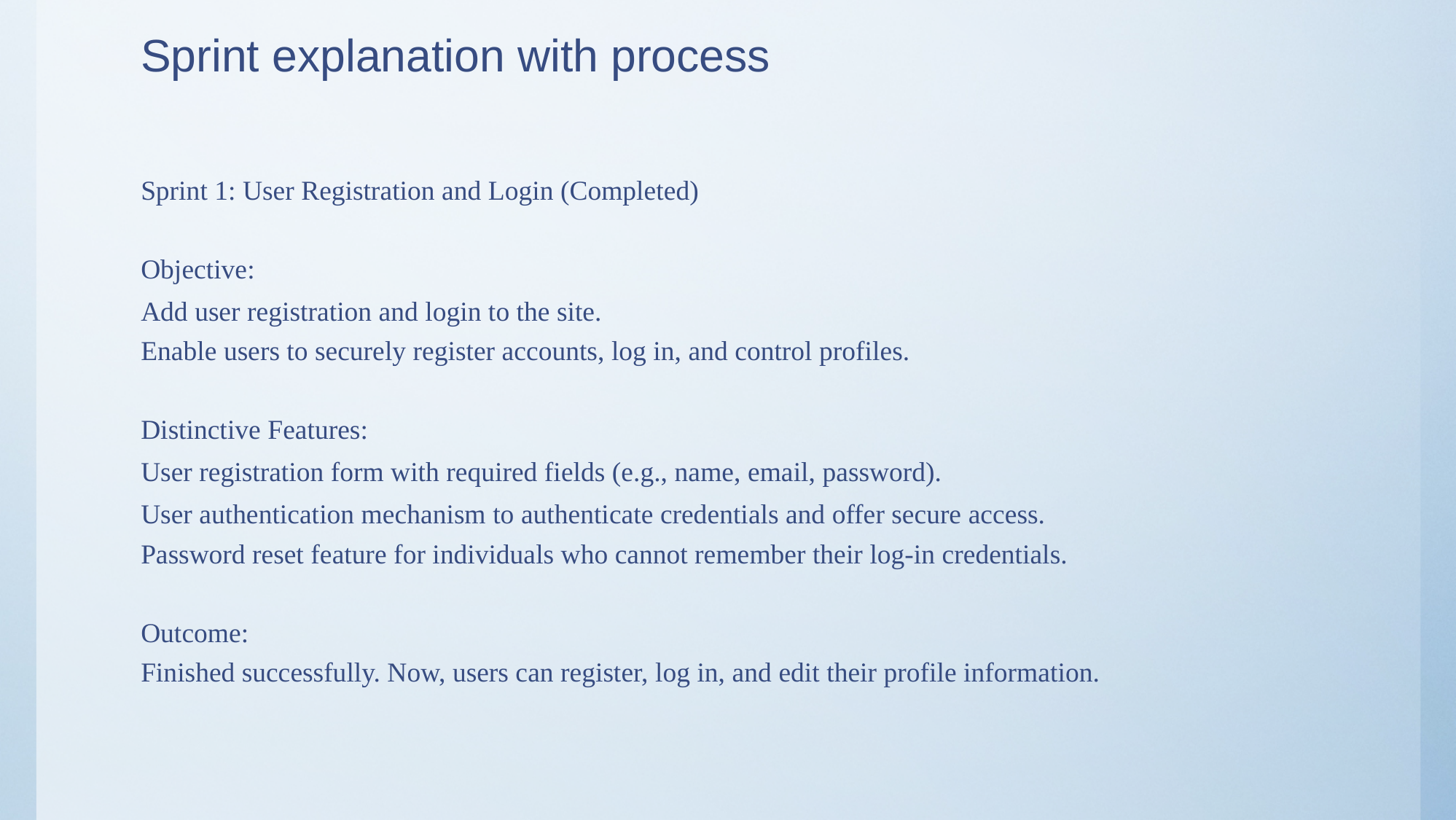

# Sprint explanation with process
Sprint 1: User Registration and Login (Completed)

Objective:
Add user registration and login to the site.
Enable users to securely register accounts, log in, and control profiles.

Distinctive Features:
User registration form with required fields (e.g., name, email, password).
User authentication mechanism to authenticate credentials and offer secure access.
Password reset feature for individuals who cannot remember their log-in credentials.

Outcome:
Finished successfully. Now, users can register, log in, and edit their profile information.